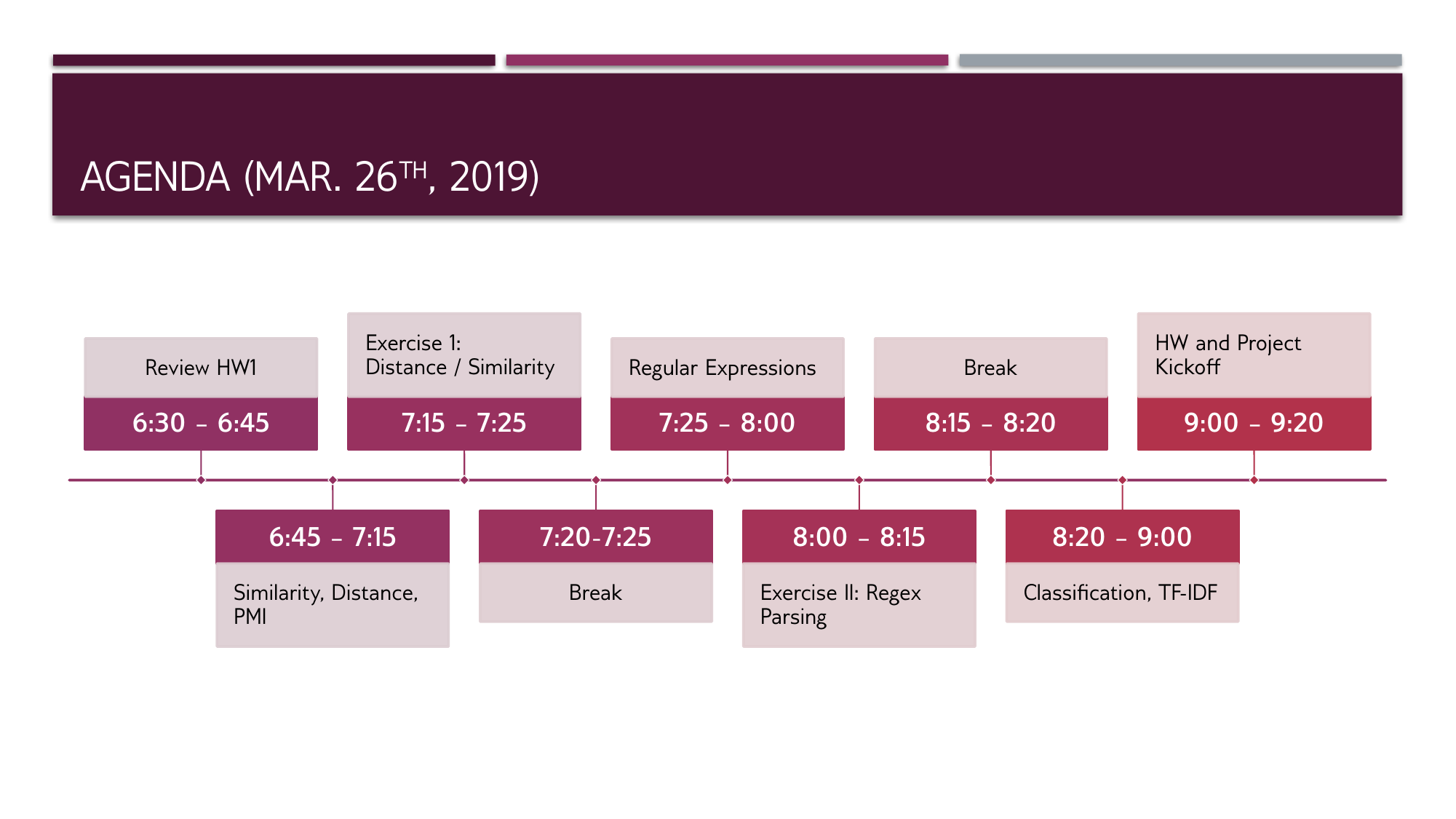

# Agenda (Mar. 26th, 2019)
6:30 – 6:45
Review HW1
6:45 – 7:15
Similarity, Distance, PMI
7:15 – 7:25
Exercise 1: Distance / Similarity
7:20-7:25
Break
7:25 – 8:00
Regular Expressions
8:00 – 8:15
Exercise II: Regex Parsing
8:15 – 8:20
Break
8:20 – 9:00
Classification, TF-IDF
9:00 – 9:20
HW and Project Kickoff